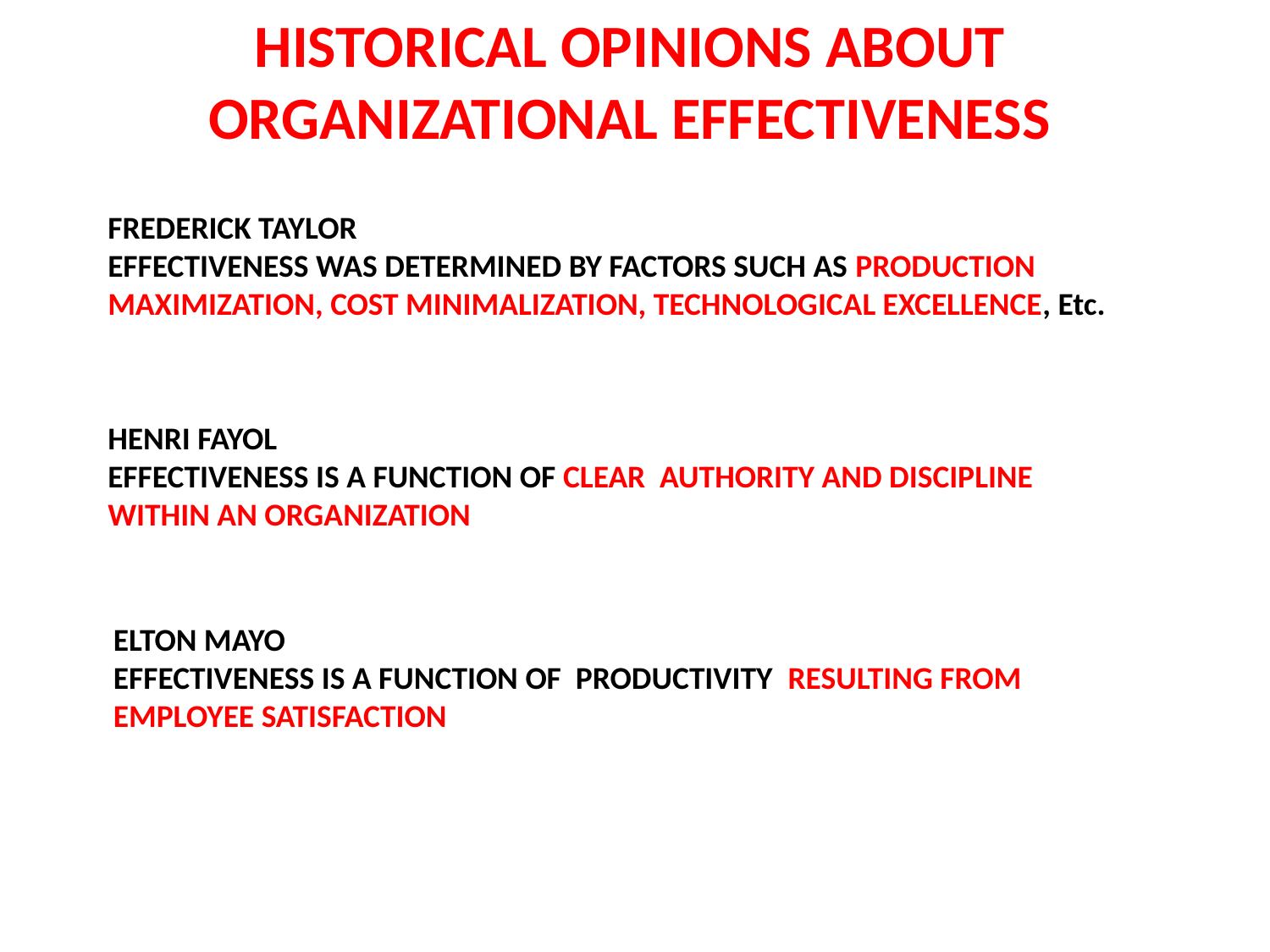

# HISTORICAL OPINIONS ABOUT ORGANIZATIONAL EFFECTIVENESS
FREDERICK TAYLOR
EFFECTIVENESS WAS DETERMINED BY FACTORS SUCH AS PRODUCTION MAXIMIZATION, COST MINIMALIZATION, TECHNOLOGICAL EXCELLENCE, Etc.
HENRI FAYOL
EFFECTIVENESS IS A FUNCTION OF CLEAR  AUTHORITY AND DISCIPLINE WITHIN AN ORGANIZATION
ELTON MAYO
EFFECTIVENESS IS A FUNCTION OF  PRODUCTIVITY  RESULTING FROM
EMPLOYEE SATISFACTION